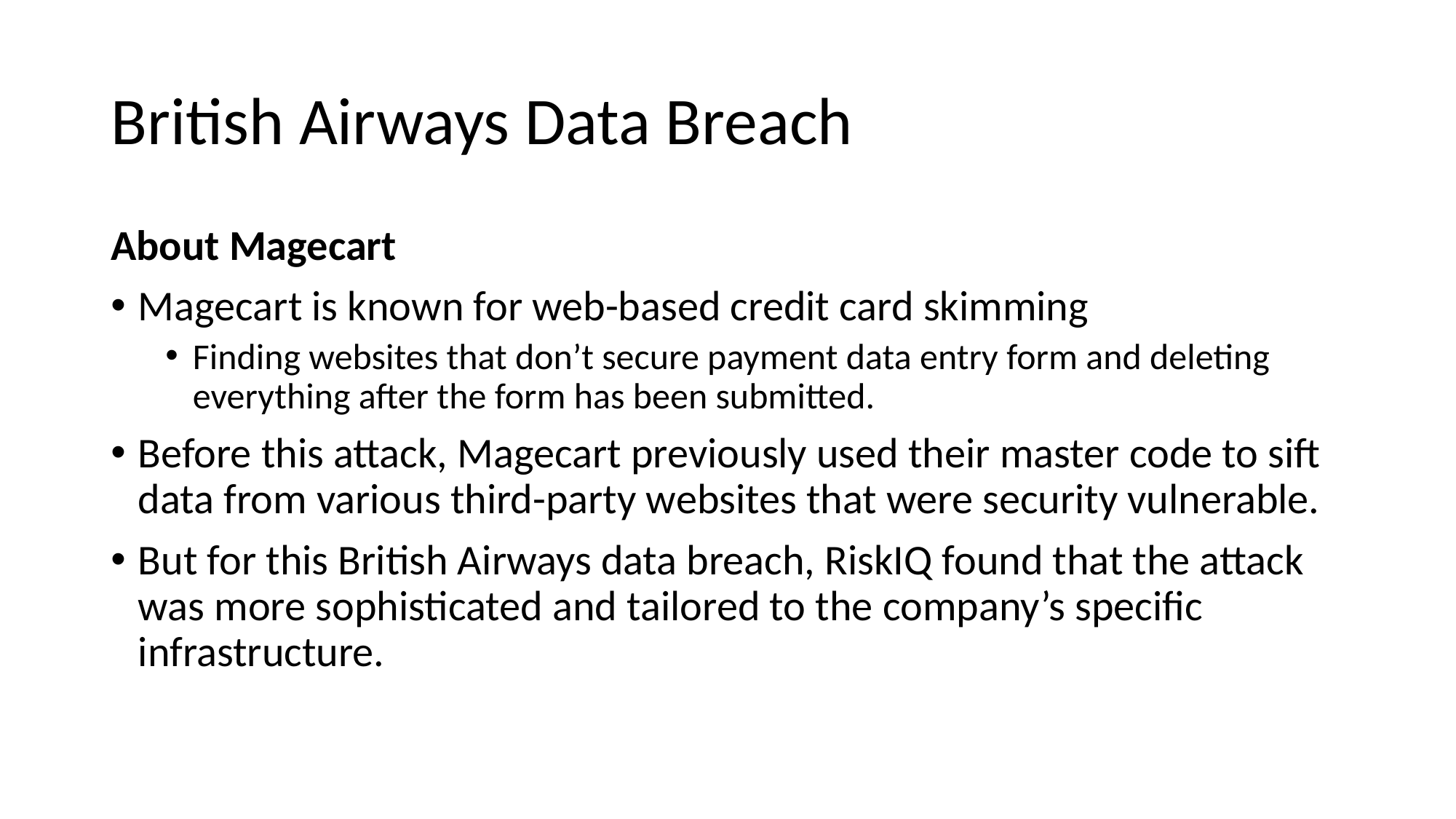

# British Airways Data Breach
About Magecart
Magecart is known for web-based credit card skimming
Finding websites that don’t secure payment data entry form and deleting everything after the form has been submitted.
Before this attack, Magecart previously used their master code to sift data from various third-party websites that were security vulnerable.
But for this British Airways data breach, RiskIQ found that the attack was more sophisticated and tailored to the company’s specific infrastructure.